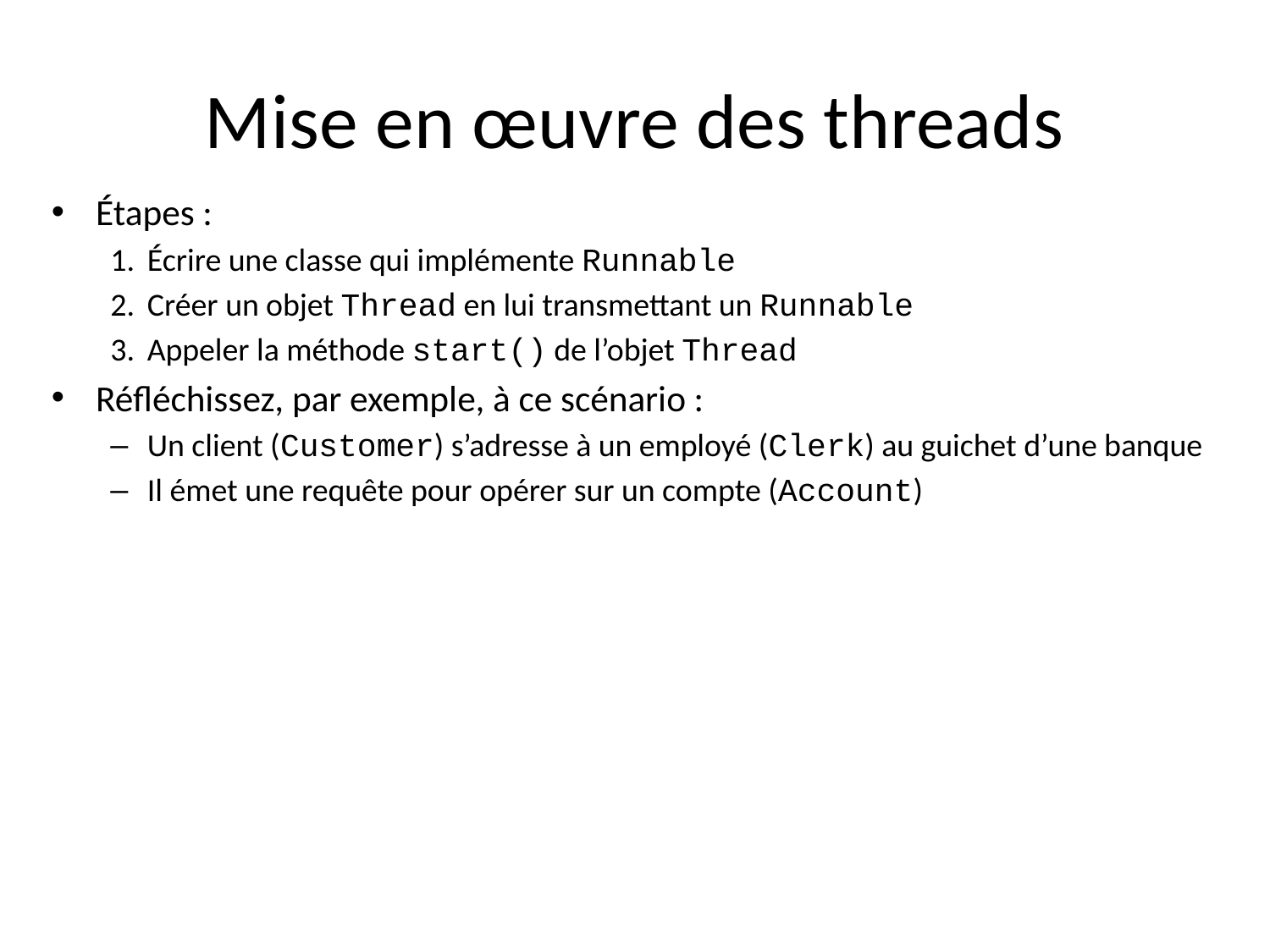

# Mise en œuvre des threads
Étapes :
Écrire une classe qui implémente Runnable
Créer un objet Thread en lui transmettant un Runnable
Appeler la méthode start() de l’objet Thread
Réfléchissez, par exemple, à ce scénario :
Un client (Customer) s’adresse à un employé (Clerk) au guichet d’une banque
Il émet une requête pour opérer sur un compte (Account)